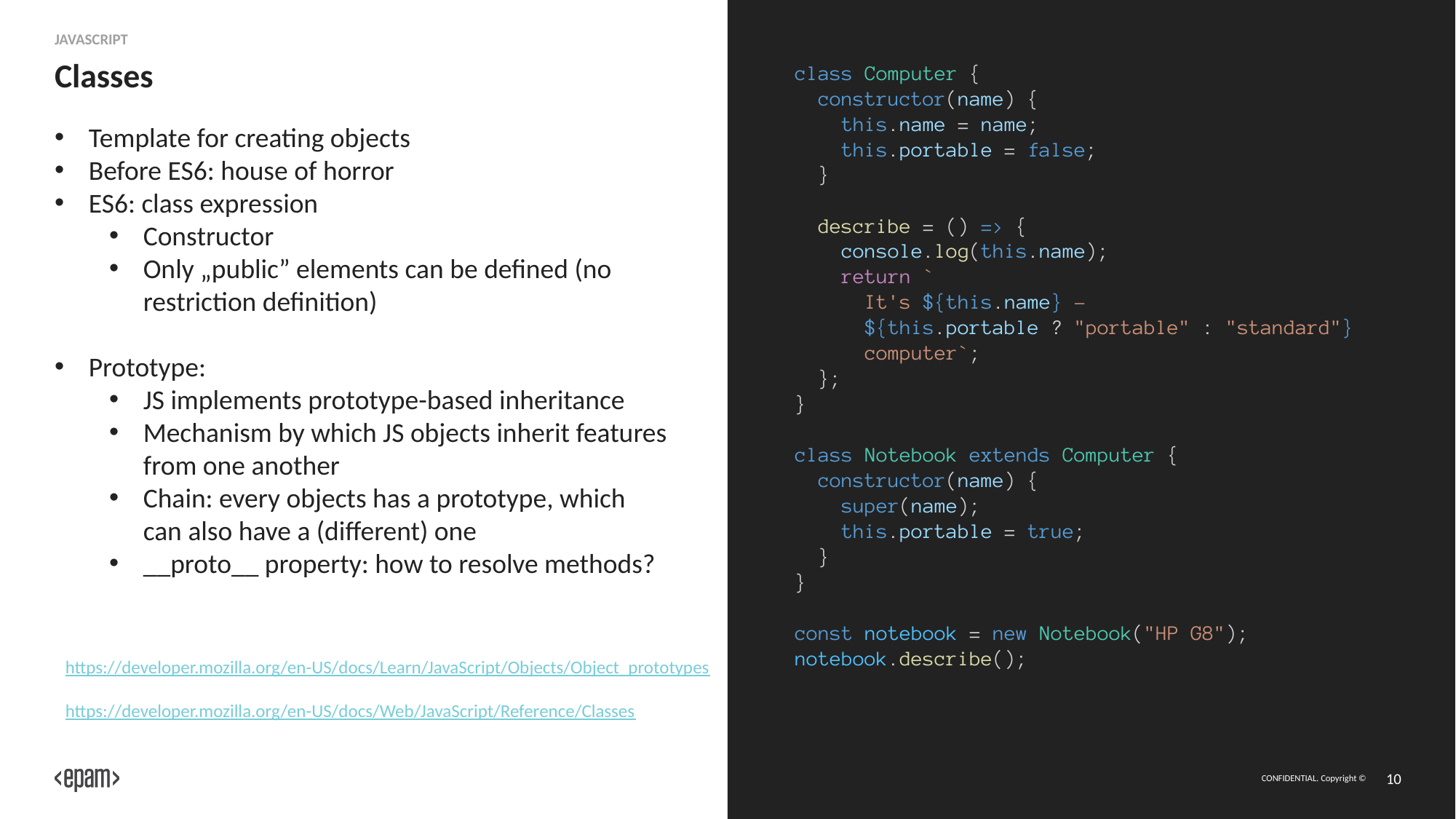

JavaScript
class Computer {
  constructor(name) {
    this.name = name;
    this.portable = false;
  }
  describe = () => {
    console.log(this.name);
    return `
      It's ${this.name} –
      ${this.portable ? "portable" : "standard"}
      computer`;
  };
}
class Notebook extends Computer {
  constructor(name) {
    super(name);
    this.portable = true;
  }
}
const notebook = new Notebook("HP G8");
notebook.describe();
# Classes
Template for creating objects
Before ES6: house of horror
ES6: class expression
Constructor
Only „public” elements can be defined (no restriction definition)

Prototype:
JS implements prototype-based inheritance
Mechanism by which JS objects inherit features from one another
Chain: every objects has a prototype, which can also have a (different) one
__proto__ property: how to resolve methods?

https://developer.mozilla.org/en-US/docs/Learn/JavaScript/Objects/Object_prototypes

https://developer.mozilla.org/en-US/docs/Web/JavaScript/Reference/Classes